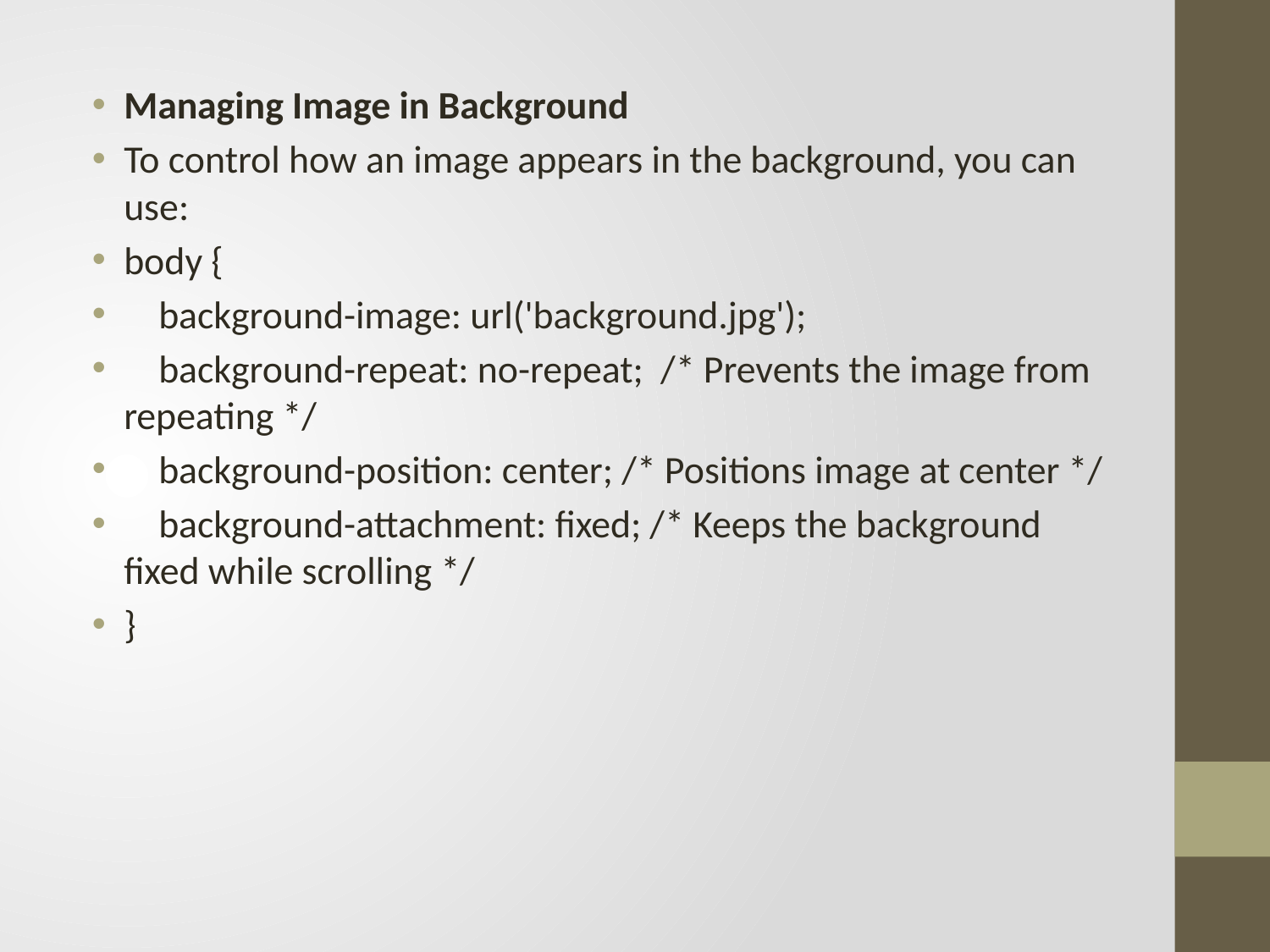

Managing Image in Background
To control how an image appears in the background, you can use:
body {
    background-image: url('background.jpg');
    background-repeat: no-repeat;  /* Prevents the image from repeating */
    background-position: center; /* Positions image at center */
    background-attachment: fixed; /* Keeps the background fixed while scrolling */
}